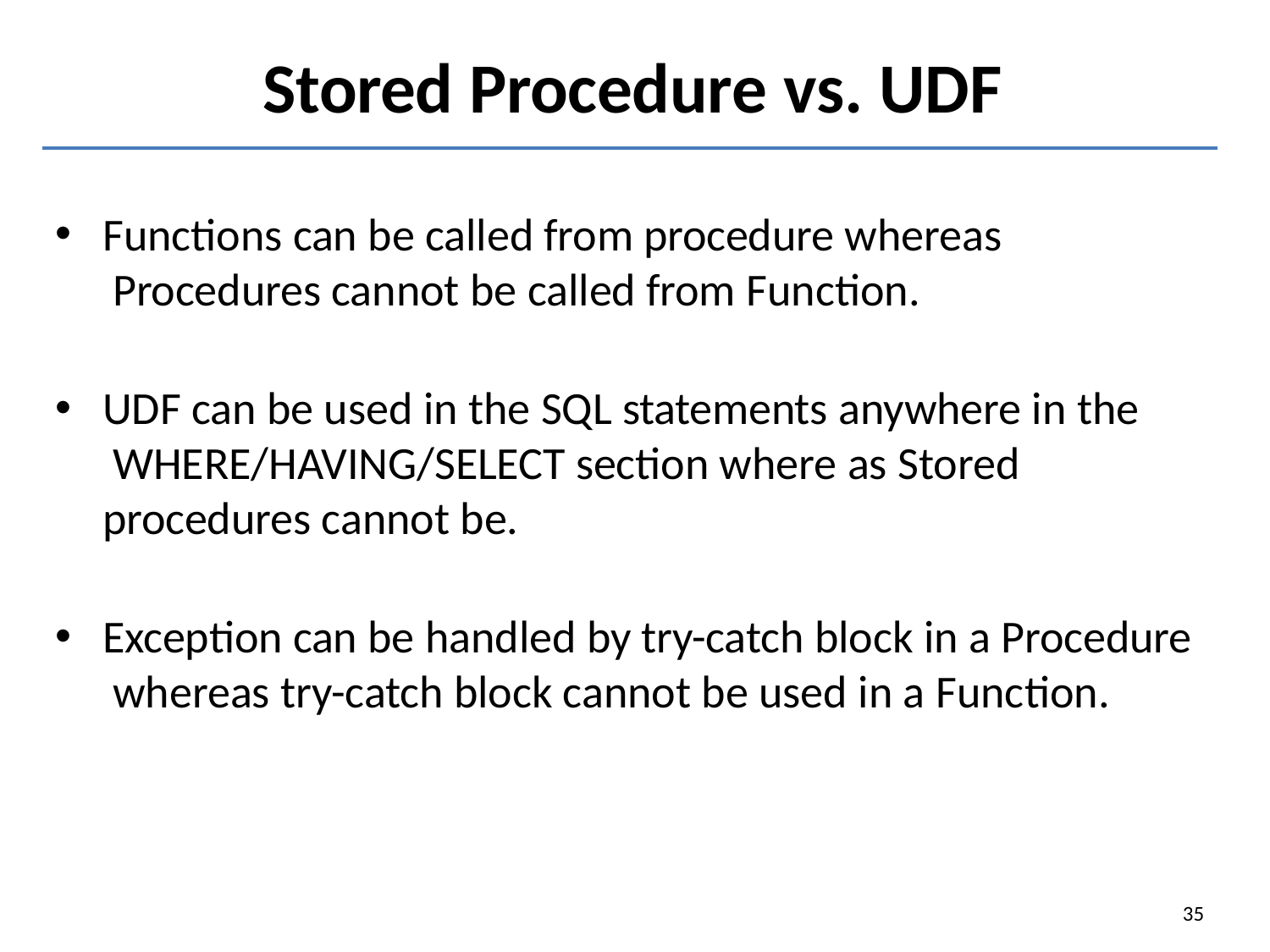

# Stored Procedure vs. UDF
•
Functions can be called from procedure whereas  Procedures cannot be called from Function.
•
UDF can be used in the SQL statements anywhere in the  WHERE/HAVING/SELECT section where as Stored  procedures cannot be.
•
Exception can be handled by try-catch block in a Procedure  whereas try-catch block cannot be used in a Function.
35